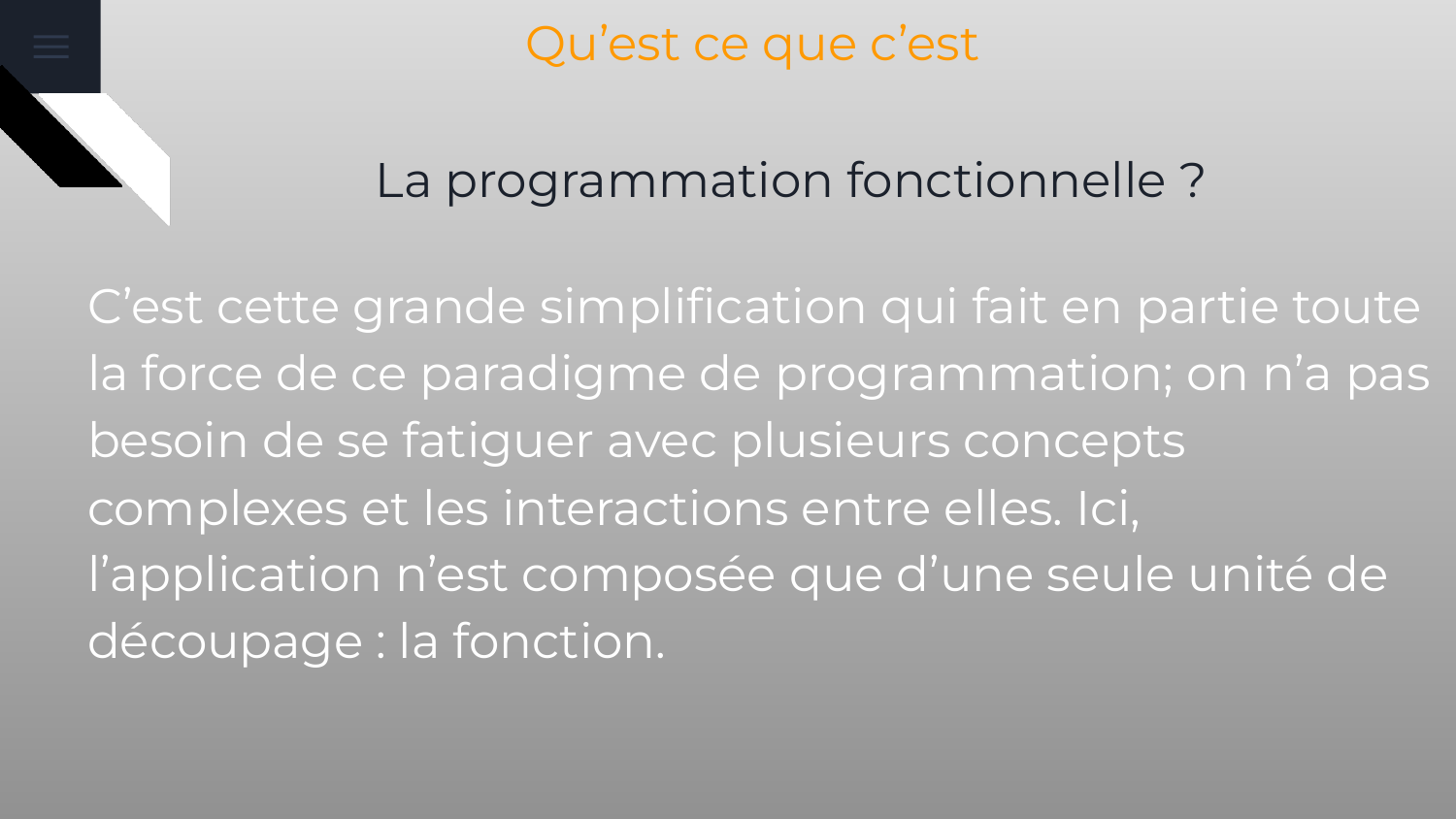

# Qu’est ce que c’est

La programmation fonctionnelle ?

C’est cette grande simplification qui fait en partie toute la force de ce paradigme de programmation; on n’a pas besoin de se fatiguer avec plusieurs concepts complexes et les interactions entre elles. Ici, l’application n’est composée que d’une seule unité de découpage : la fonction.